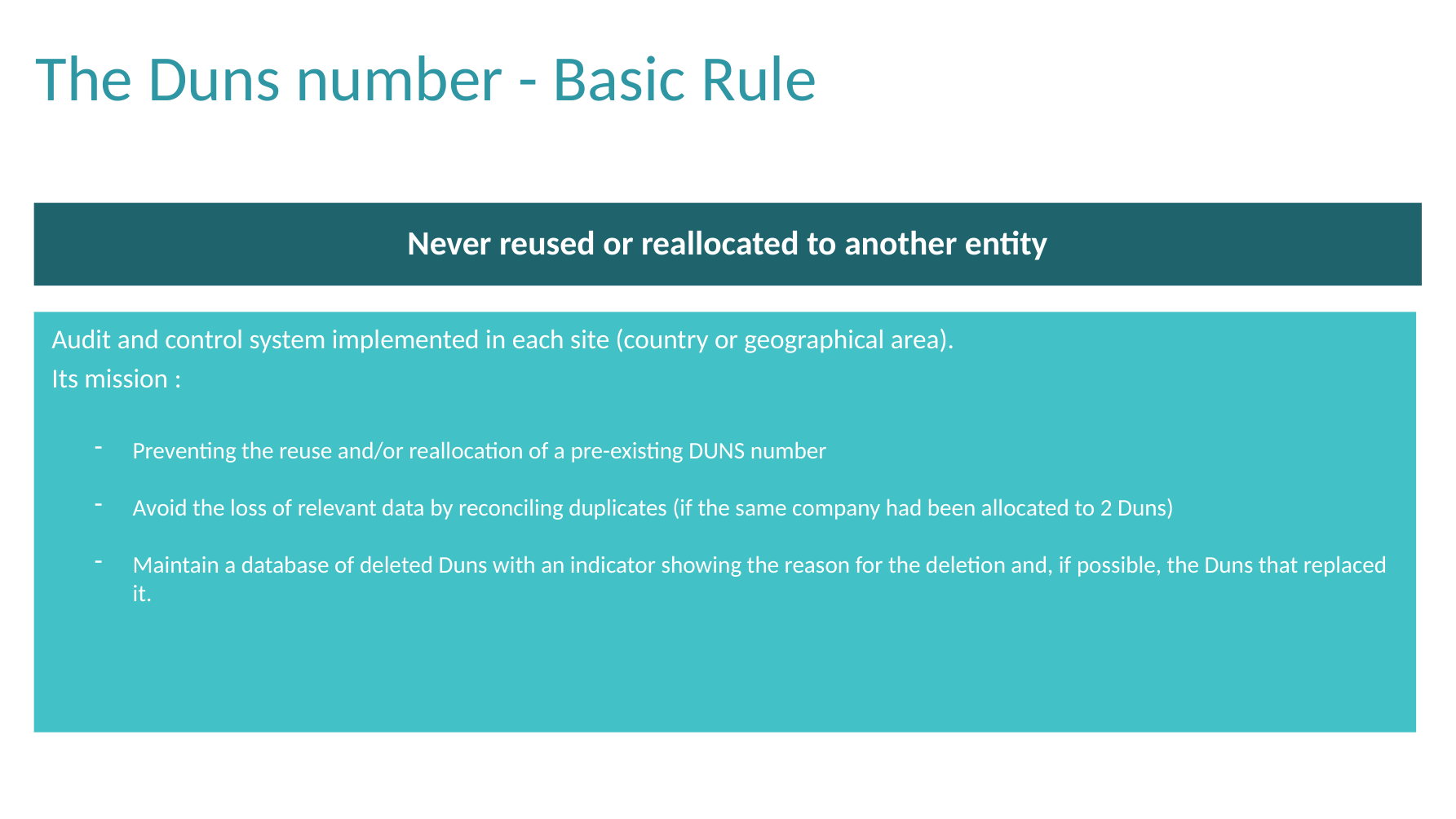

The Duns number - Basic Rule

Never reused or reallocated to another entity

Audit and control system implemented in each site (country or geographical area).
Its mission :
Preventing the reuse and/or reallocation of a pre-existing DUNS number

Avoid the loss of relevant data by reconciling duplicates (if the same company had been allocated to 2 Duns)

Maintain a database of deleted Duns with an indicator showing the reason for the deletion and, if possible, the Duns that replaced it.